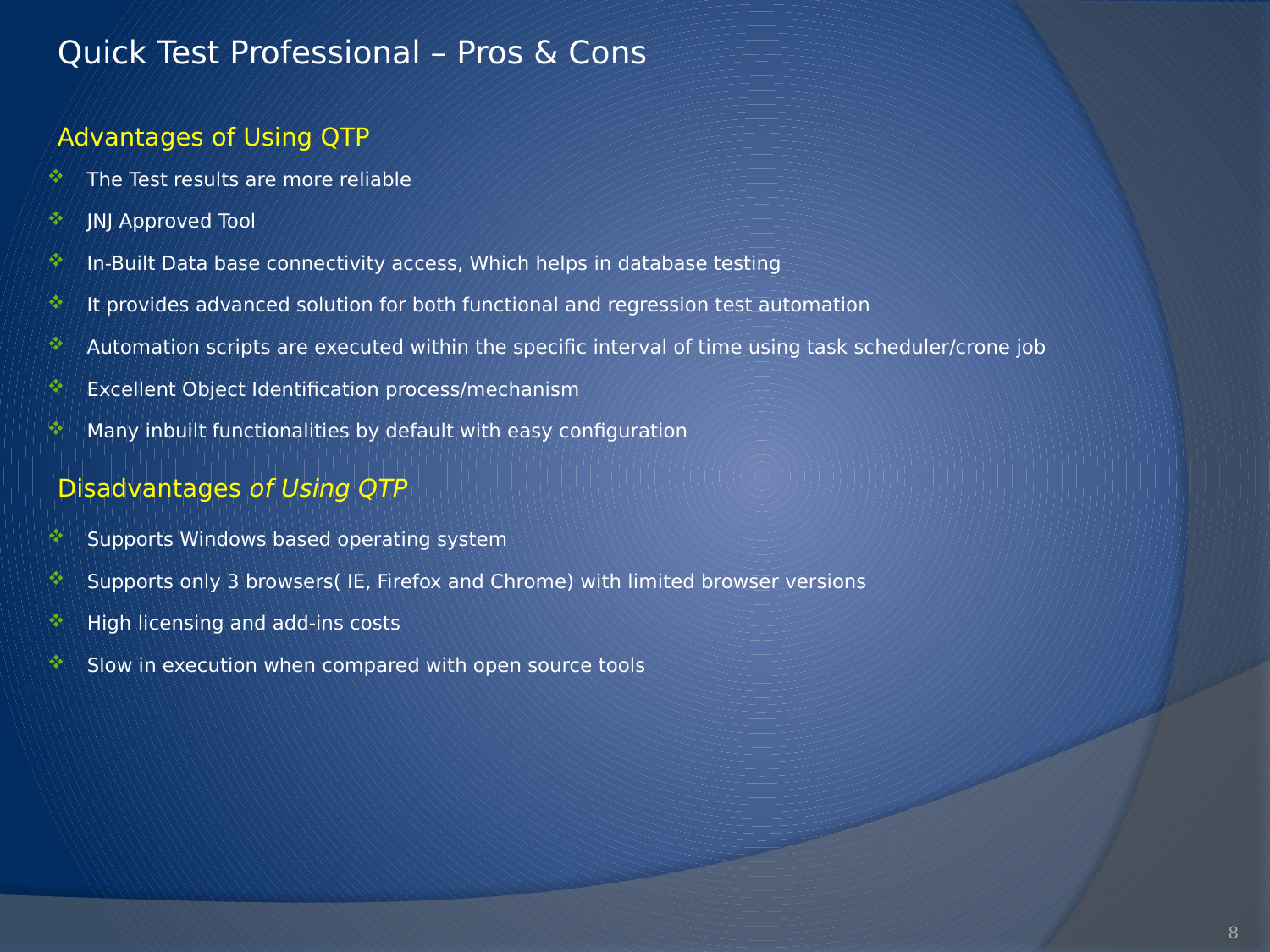

Quick Test Professional – Pros & Cons
Advantages of Using QTP

The Test results are more reliable
JNJ Approved Tool
In-Built Data base connectivity access, Which helps in database testing
It provides advanced solution for both functional and regression test automation
Automation scripts are executed within the specific interval of time using task scheduler/crone job
Excellent Object Identification process/mechanism
Many inbuilt functionalities by default with easy configuration
Disadvantages of Using QTP

Supports Windows based operating system
Supports only 3 browsers( IE, Firefox and Chrome) with limited browser versions
High licensing and add-ins costs
Slow in execution when compared with open source tools
8